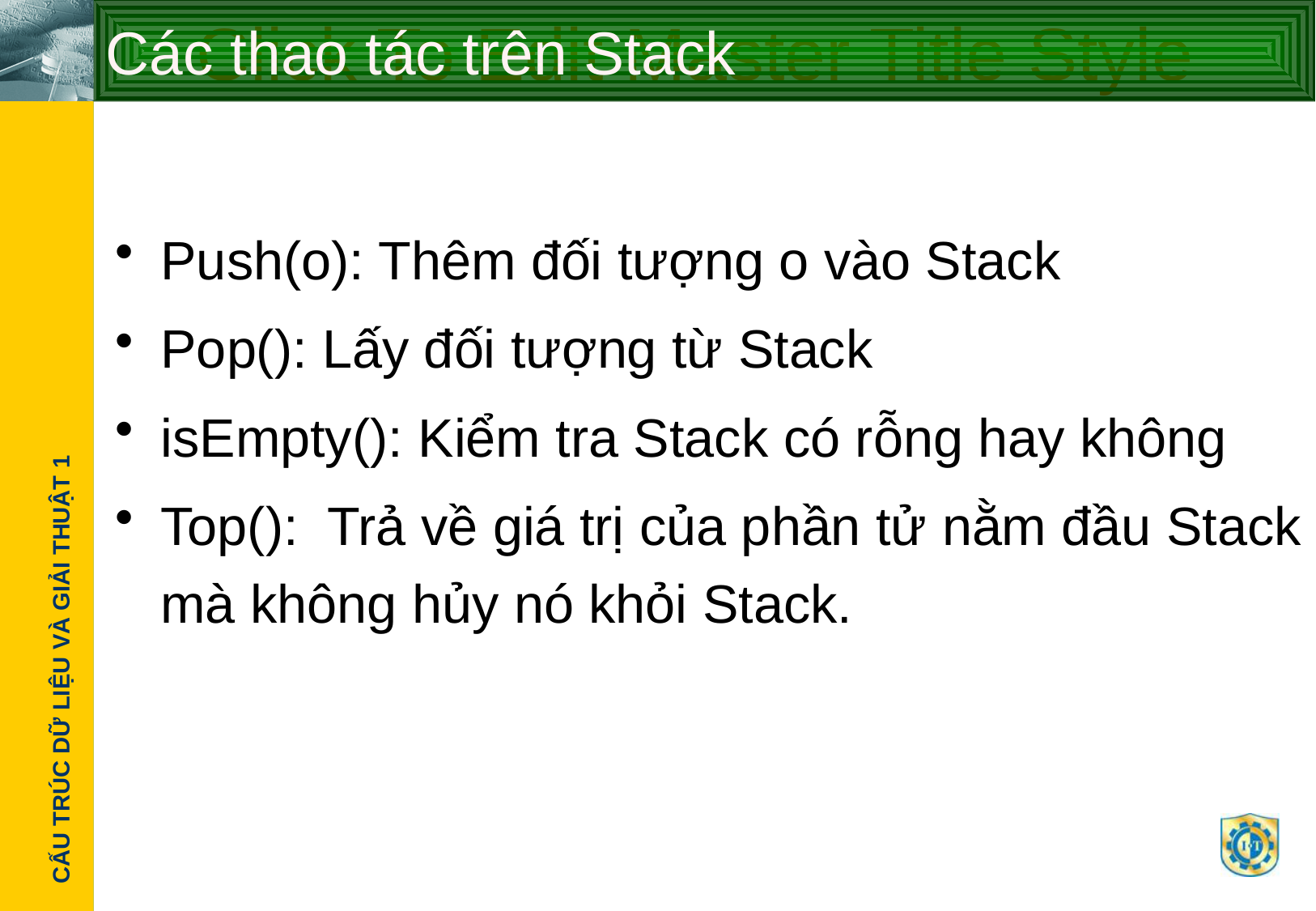

# Các thao tác trên Stack
Push(o): Thêm đối tượng o vào Stack
Pop(): Lấy đối tượng từ Stack
isEmpty(): Kiểm tra Stack có rỗng hay không
Top():  Trả về giá trị của phần tử nằm đầu Stack mà không hủy nó khỏi Stack.